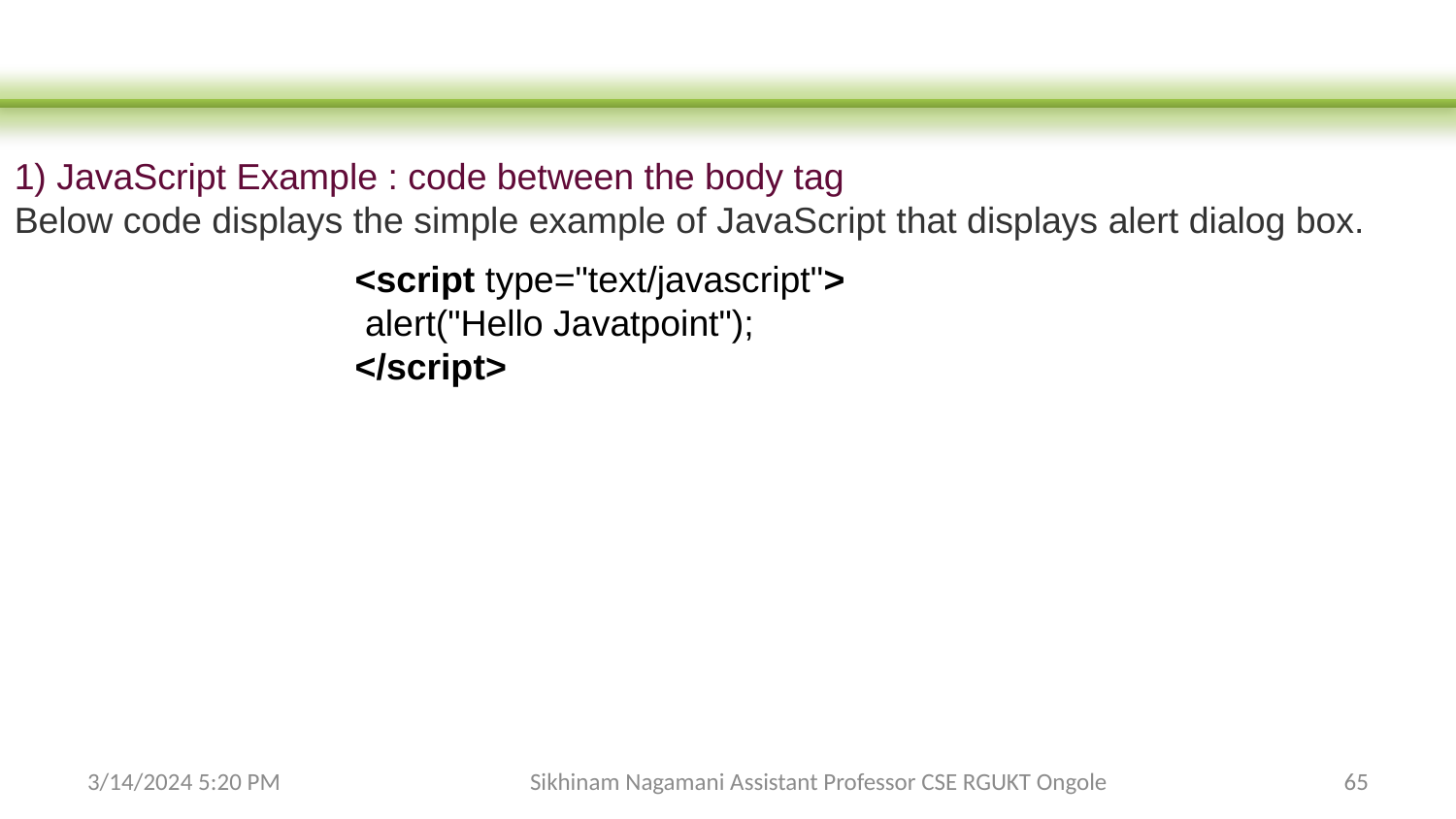

1) JavaScript Example : code between the body tag
Below code displays the simple example of JavaScript that displays alert dialog box.
<script type="text/javascript">
 alert("Hello Javatpoint");
</script>
3/14/2024 5:20 PM
Sikhinam Nagamani Assistant Professor CSE RGUKT Ongole
65